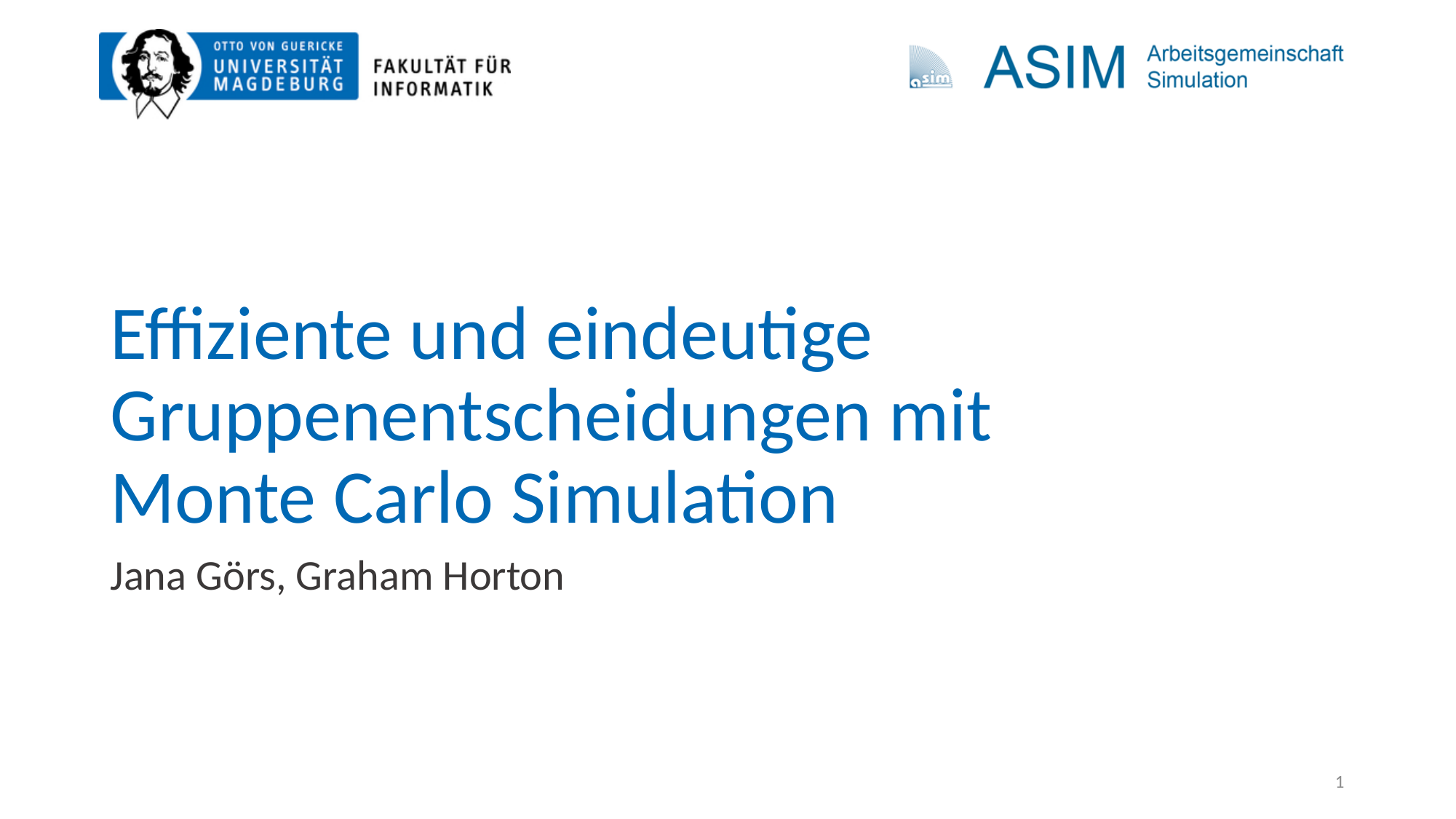

# Effiziente und eindeutige Gruppenentscheidungen mit Monte Carlo Simulation
Jana Görs, Graham Horton
1